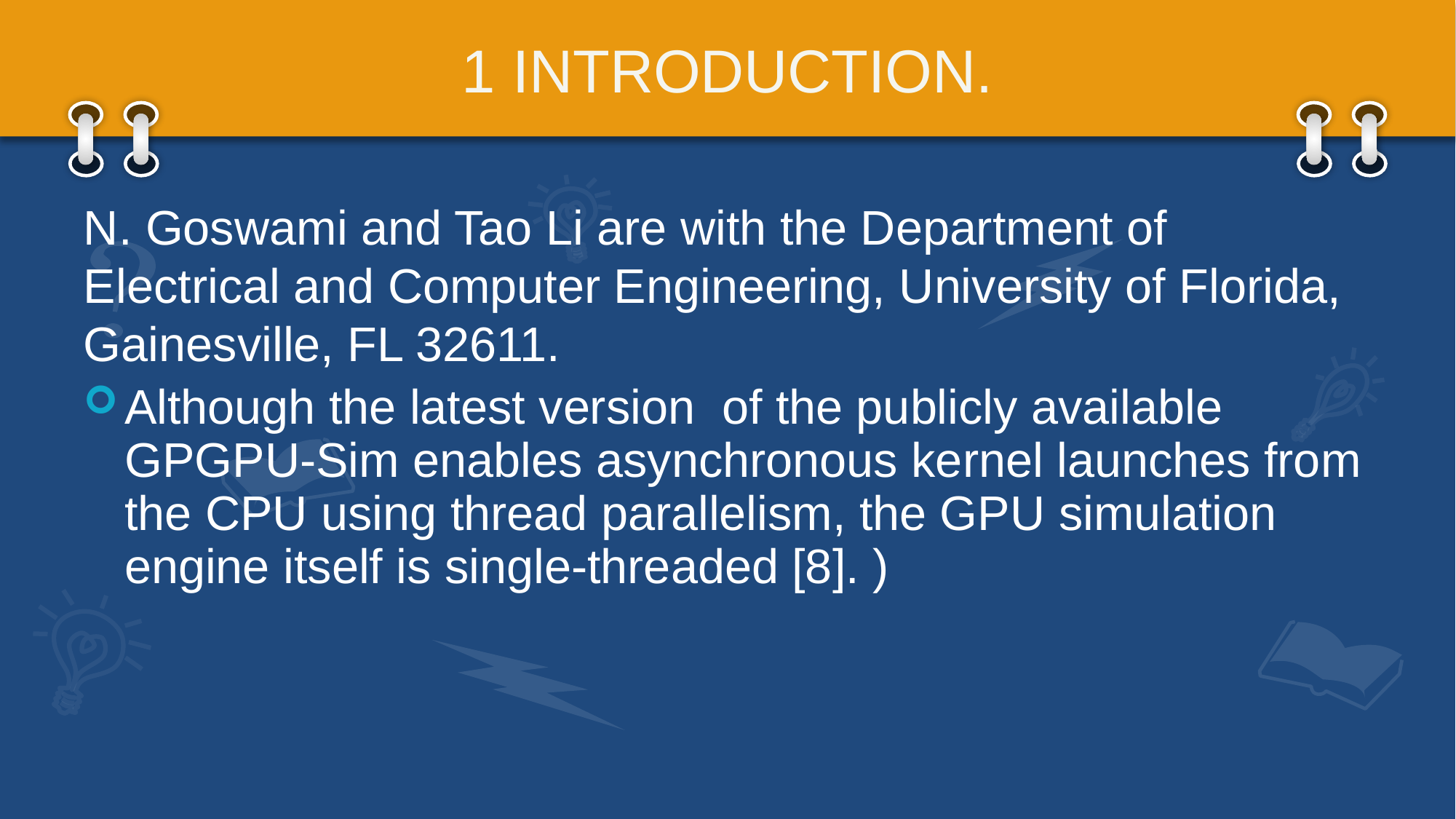

# 1 INTRODUCTION.
N. Goswami and Tao Li are with the Department of Electrical and Computer Engineering, University of Florida, Gainesville, FL 32611.
Although the latest version  of the publicly available GPGPU-Sim enables asynchronous kernel launches from the CPU using thread parallelism, the GPU simulation engine itself is single-threaded [8]. )